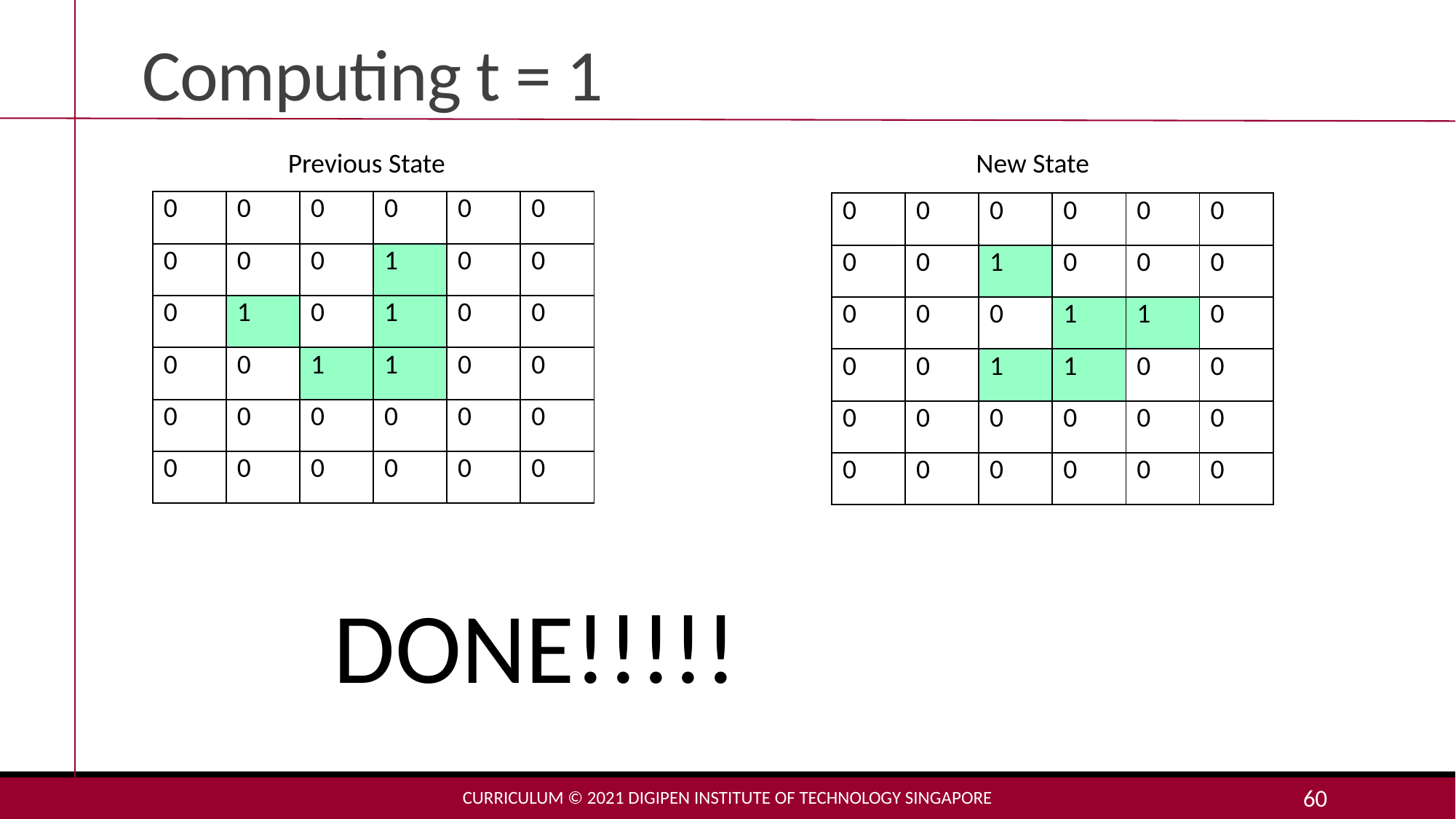

# Computing t = 1
Previous State
New State
| 0 | 0 | 0 | 0 | 0 | 0 |
| --- | --- | --- | --- | --- | --- |
| 0 | 0 | 0 | 1 | 0 | 0 |
| 0 | 1 | 0 | 1 | 0 | 0 |
| 0 | 0 | 1 | 1 | 0 | 0 |
| 0 | 0 | 0 | 0 | 0 | 0 |
| 0 | 0 | 0 | 0 | 0 | 0 |
| 0 | 0 | 0 | 0 | 0 | 0 |
| --- | --- | --- | --- | --- | --- |
| 0 | 0 | 1 | 0 | 0 | 0 |
| 0 | 0 | 0 | 1 | 1 | 0 |
| 0 | 0 | 1 | 1 | 0 | 0 |
| 0 | 0 | 0 | 0 | 0 | 0 |
| 0 | 0 | 0 | 0 | 0 | 0 |
DONE!!!!!
Curriculum © 2021 DigiPen Institute of Technology singapore
60